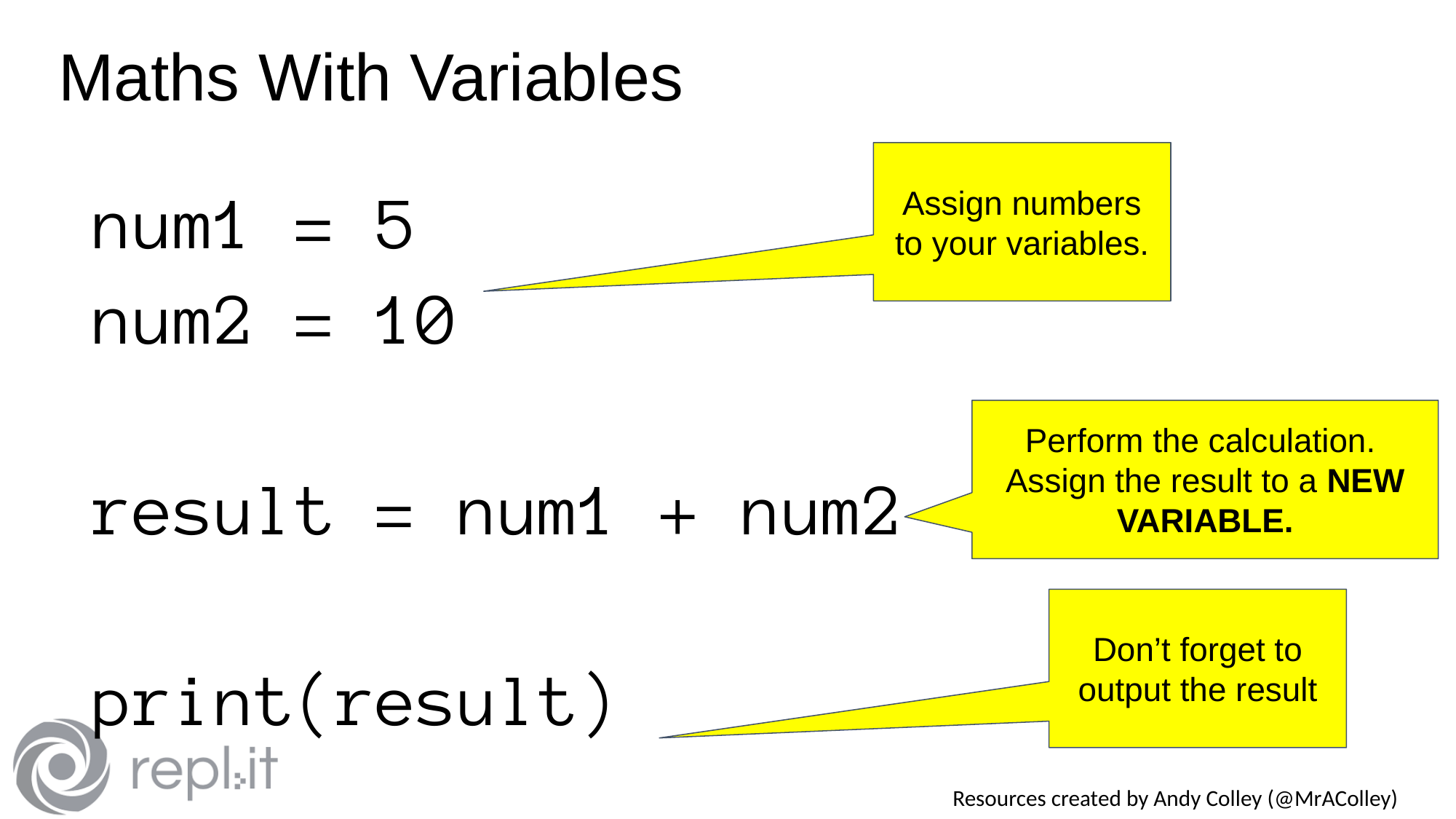

# Maths With Variables
Assign numbers to your variables.
num1 = 5
num2 = 10

result = num1 + num2

print(result)
Perform the calculation.  Assign the result to a NEW VARIABLE.
Don’t forget to output the result